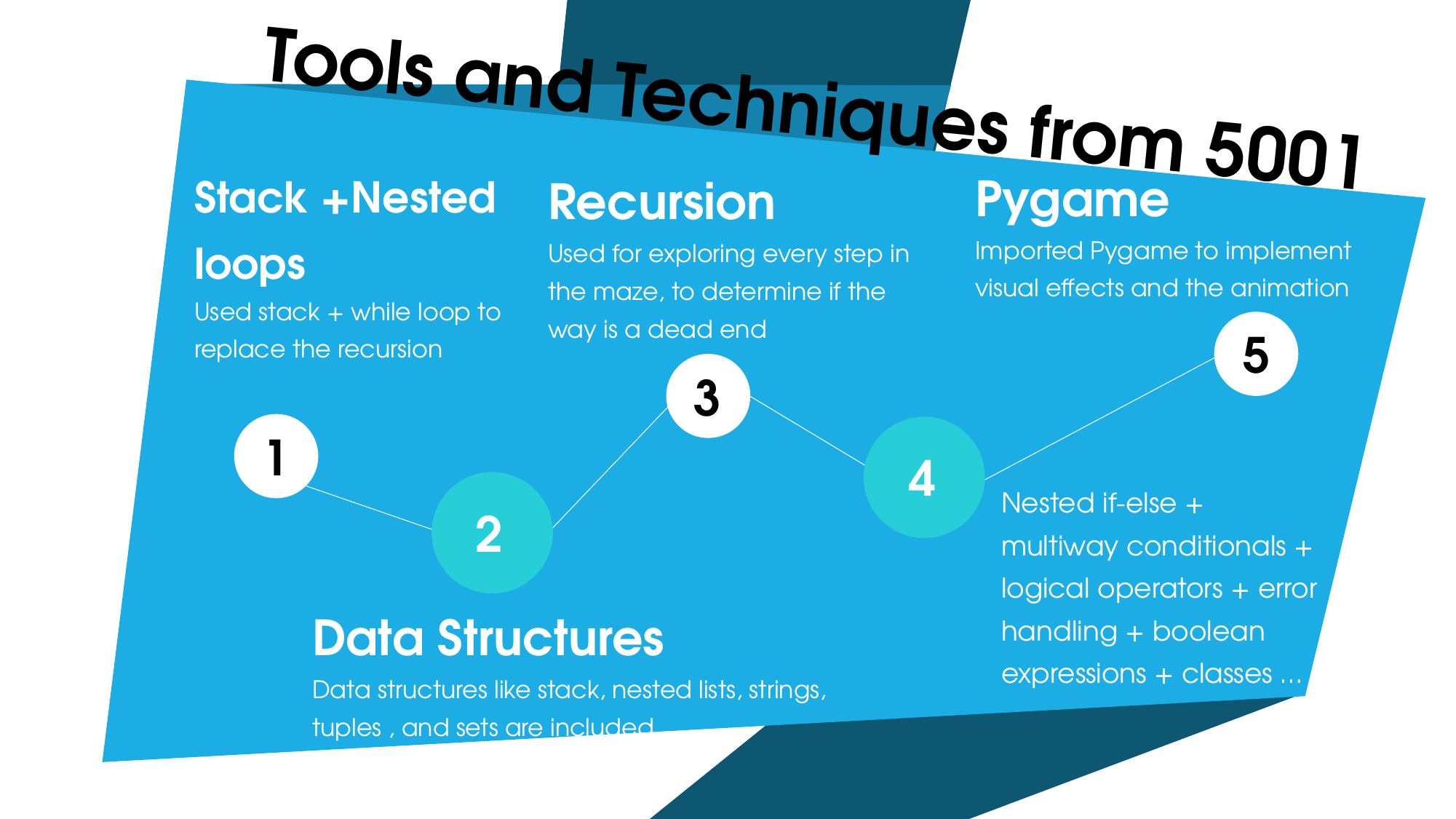

Tools and Techniques from 5001
Pygame
Imported Pygame to implement visual effects and the animation
Recursion
Used for exploring every step in the maze, to determine if the way is a dead end
Stack +Nested loops
Used stack + while loop to replace the recursion

5

3

1
4
Nested if-else + multiway conditionals + logical operators + error handling + boolean expressions + classes …

2
Data Structures
Data structures like stack, nested lists, strings, tuples , and sets are included